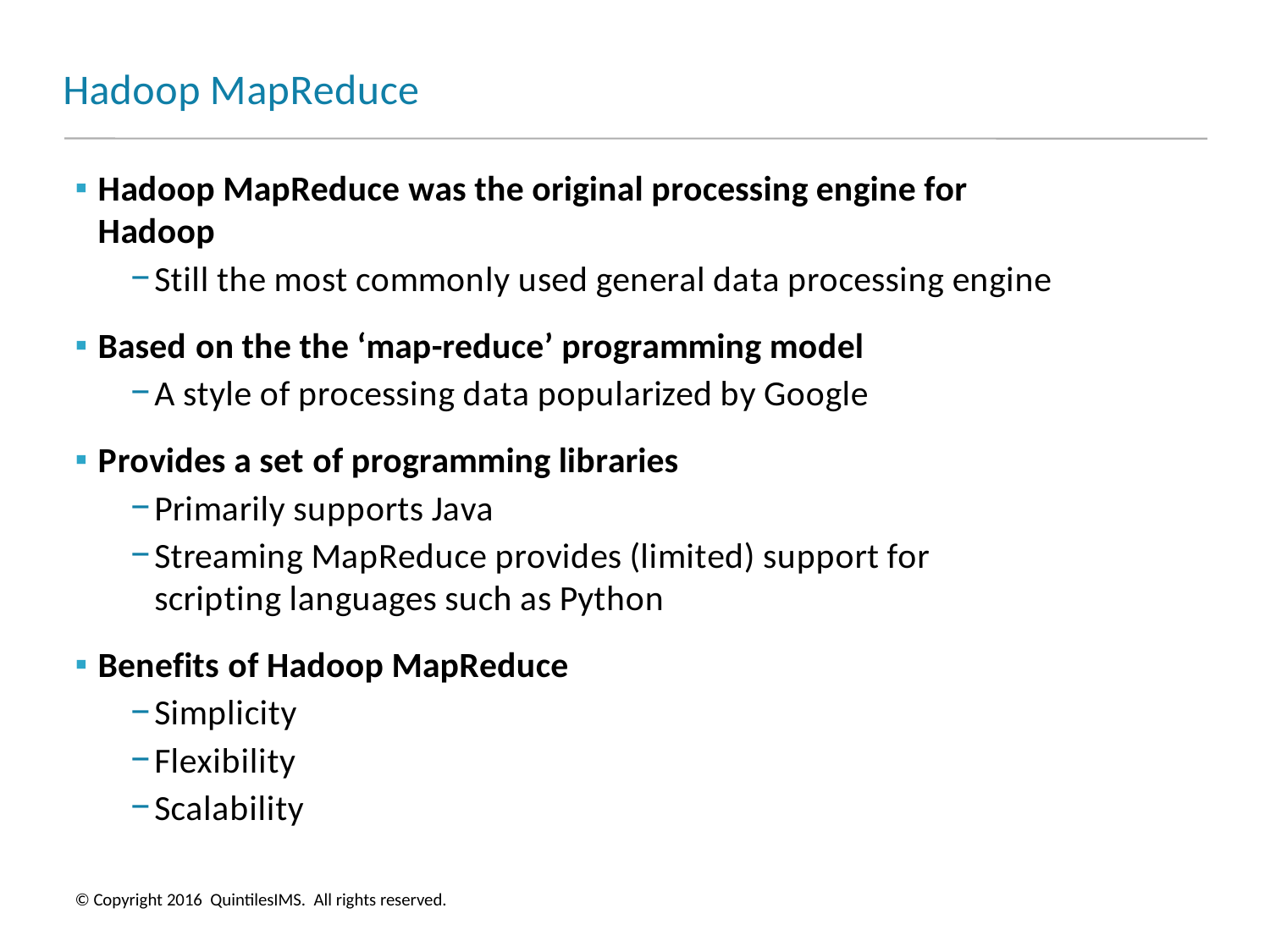

# Hadoop MapReduce
Hadoop MapReduce was the original processing engine for Hadoop
Still the most commonly used general data processing engine
Based on the the ‘map-reduce’ programming model
A style of processing data popularized by Google
Provides a set of programming libraries
Primarily supports Java
Streaming MapReduce provides (limited) support for scripting languages such as Python
Benefits of Hadoop MapReduce
Simplicity
Flexibility
Scalability
© Copyright 2016  QuintilesIMS.  All rights reserved.